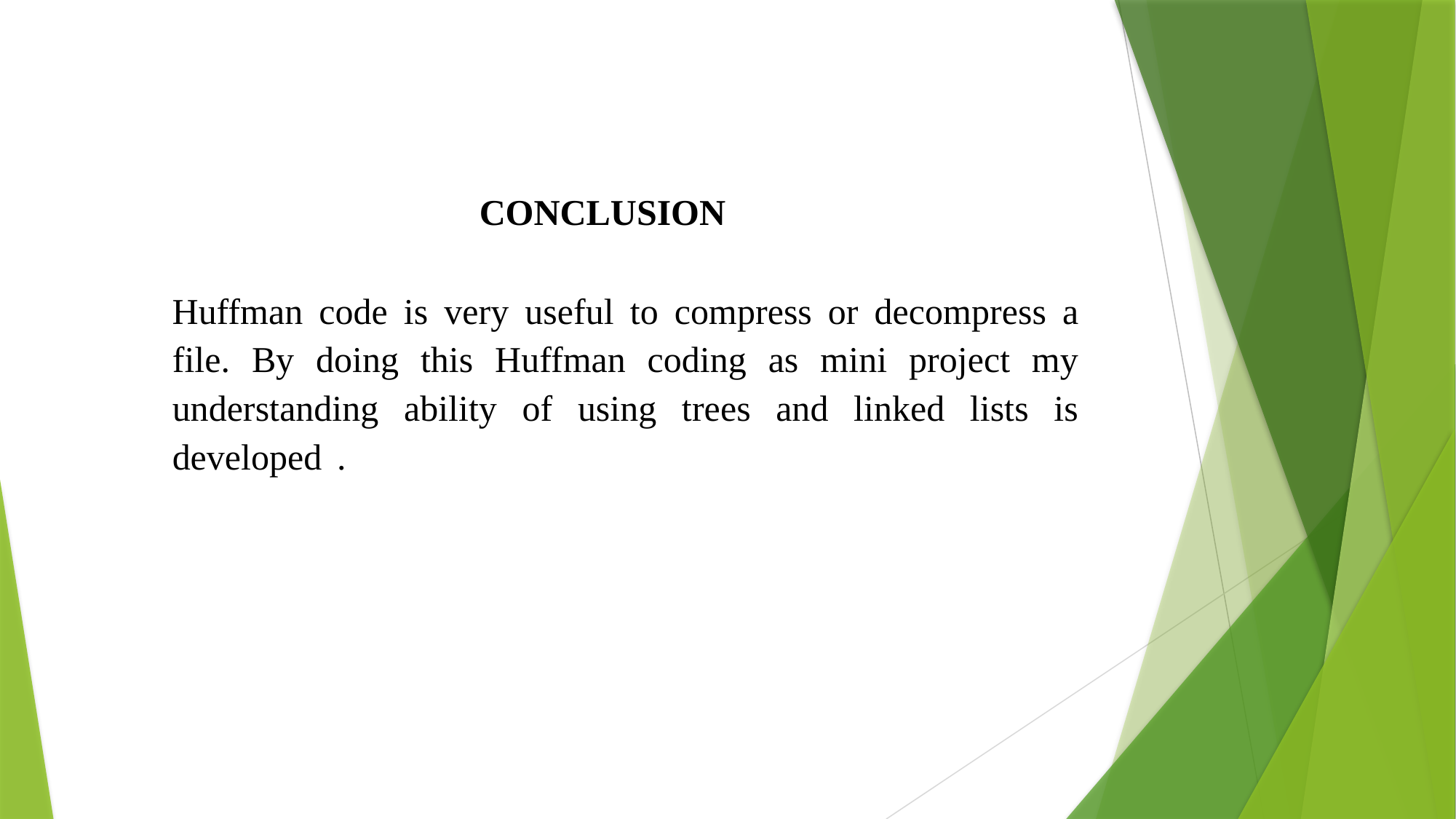

CONCLUSION

Huffman code is very useful to compress or decompress a file. By doing this Huffman coding as mini project my understanding ability of using trees and linked lists is developed .